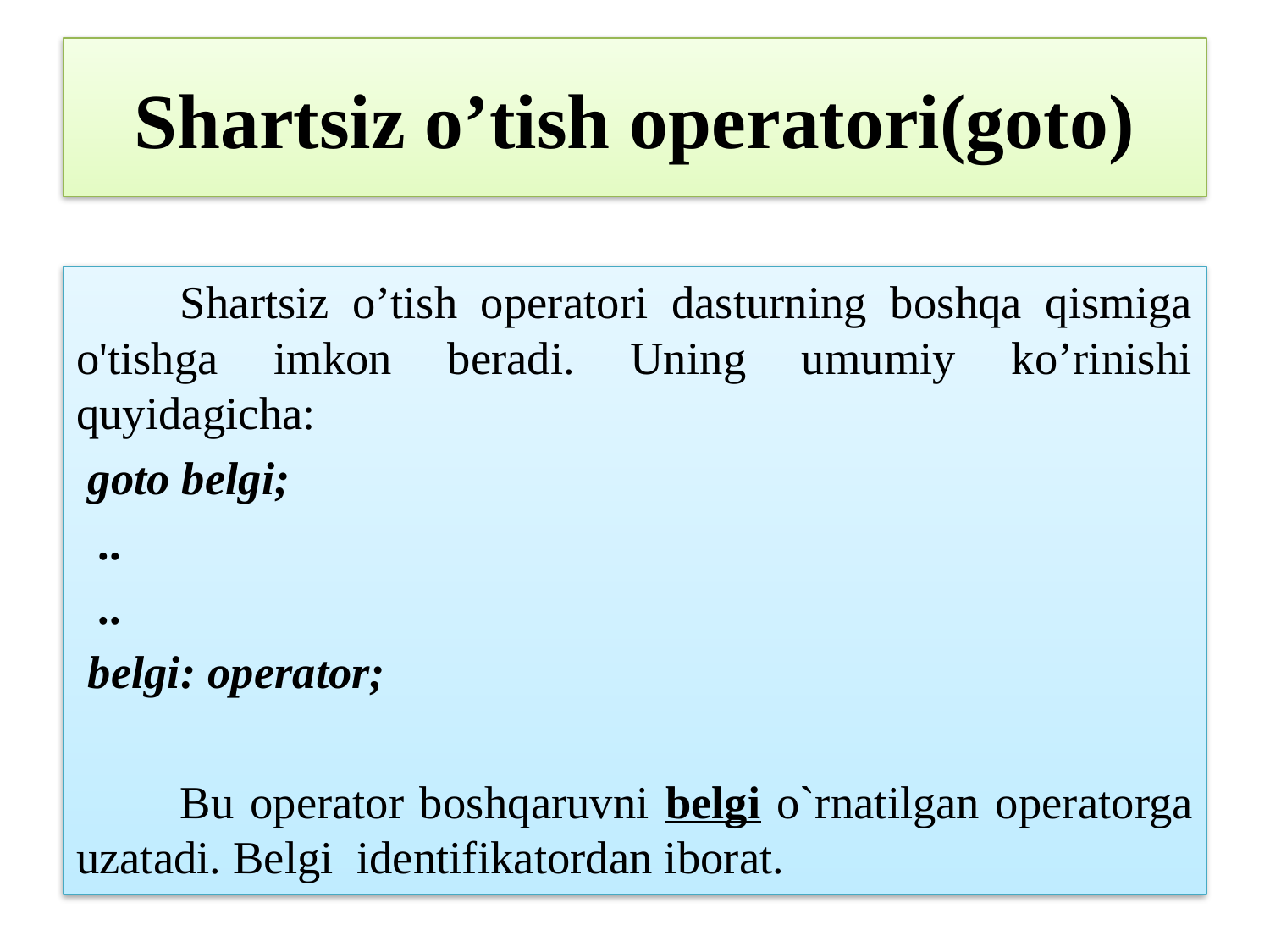

# Shartsiz o’tish operatori(goto)
	Shartsiz o’tish operatori dasturning boshqa qismiga o'tishga imkon beradi. Uning umumiy ko’rinishi quyidagicha:
 goto belgi;
  ..
  ..
 belgi: operator;

	Bu operator boshqaruvni belgi o`rnatilgan operatorga uzatadi. Belgi  identifikatordan iborat.